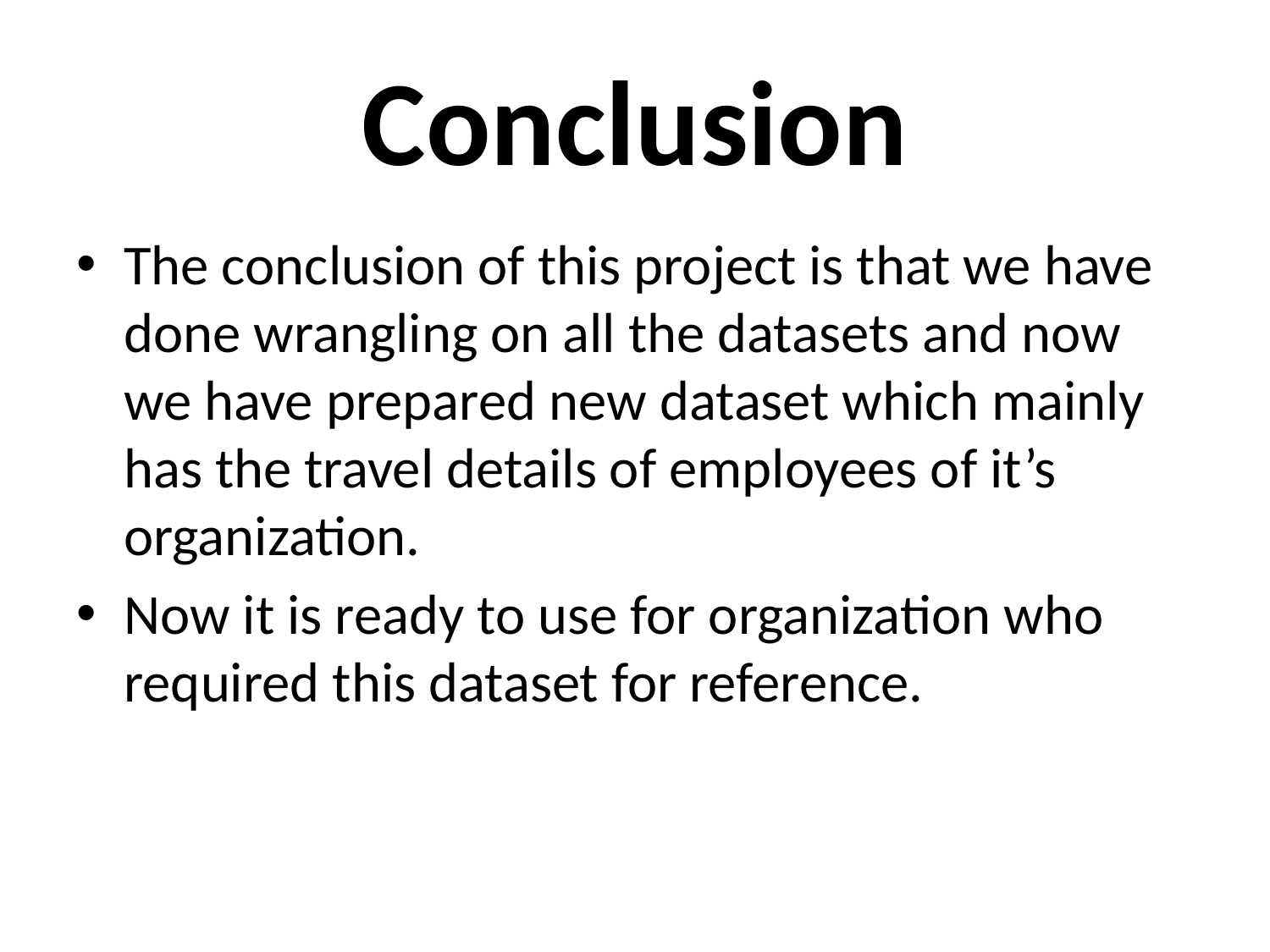

# Conclusion
The conclusion of this project is that we have done wrangling on all the datasets and now we have prepared new dataset which mainly has the travel details of employees of it’s organization.
Now it is ready to use for organization who required this dataset for reference.